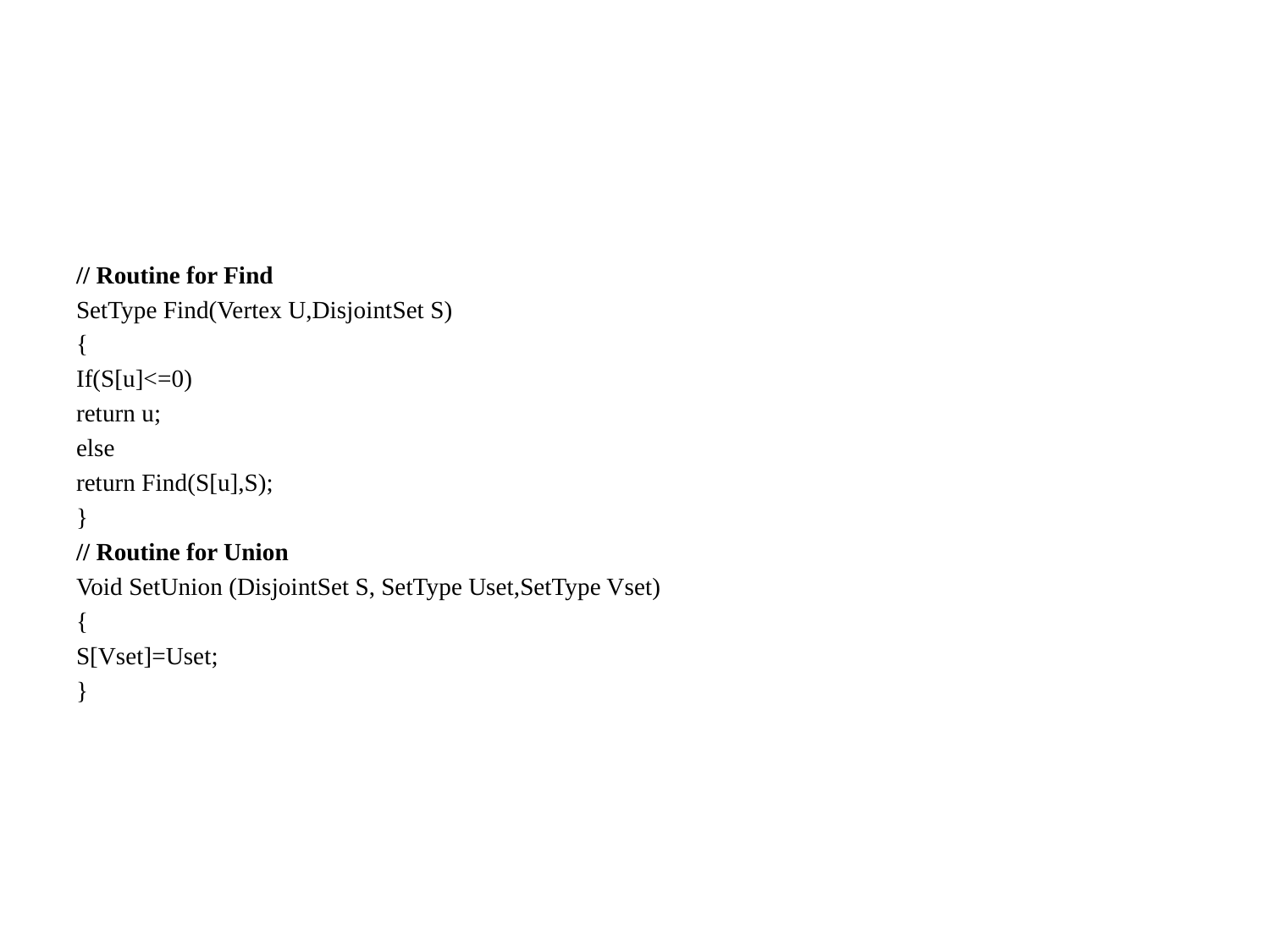

#

// Routine for Find
SetType Find(Vertex U,DisjointSet S)
{
If(S[u]<=0)
return u;
else
return Find(S[u],S);
}
// Routine for Union
Void SetUnion (DisjointSet S, SetType Uset,SetType Vset)
{
S[Vset]=Uset;
}